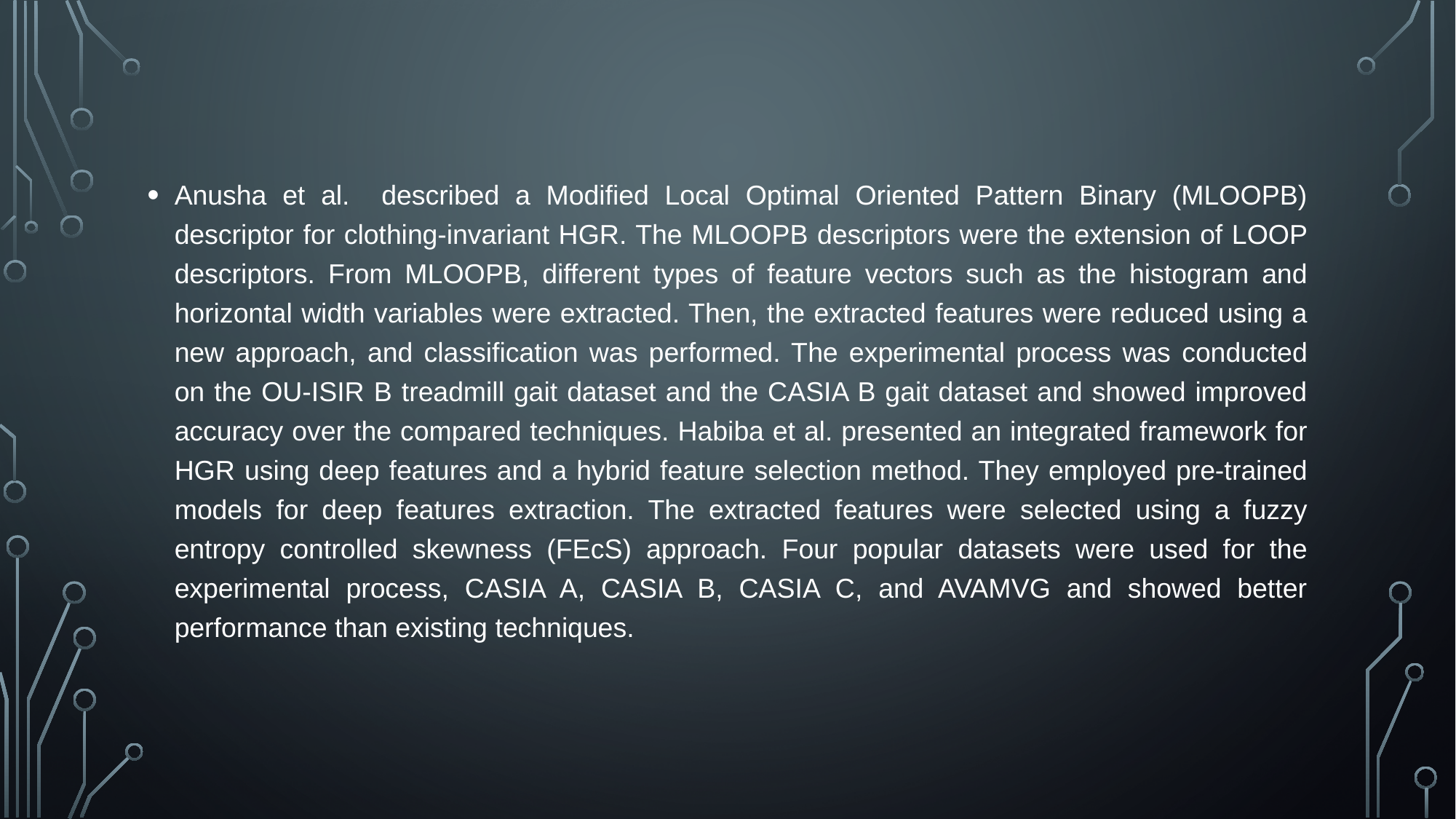

Anusha et al.  described a Modified Local Optimal Oriented Pattern Binary (MLOOPB) descriptor for clothing-invariant HGR. The MLOOPB descriptors were the extension of LOOP descriptors. From MLOOPB, different types of feature vectors such as the histogram and horizontal width variables were extracted. Then, the extracted features were reduced using a new approach, and classification was performed. The experimental process was conducted on the OU-ISIR B treadmill gait dataset and the CASIA B gait dataset and showed improved accuracy over the compared techniques. Habiba et al. presented an integrated framework for HGR using deep features and a hybrid feature selection method. They employed pre-trained models for deep features extraction. The extracted features were selected using a fuzzy entropy controlled skewness (FEcS) approach. Four popular datasets were used for the experimental process, CASIA A, CASIA B, CASIA C, and AVAMVG and showed better performance than existing techniques.